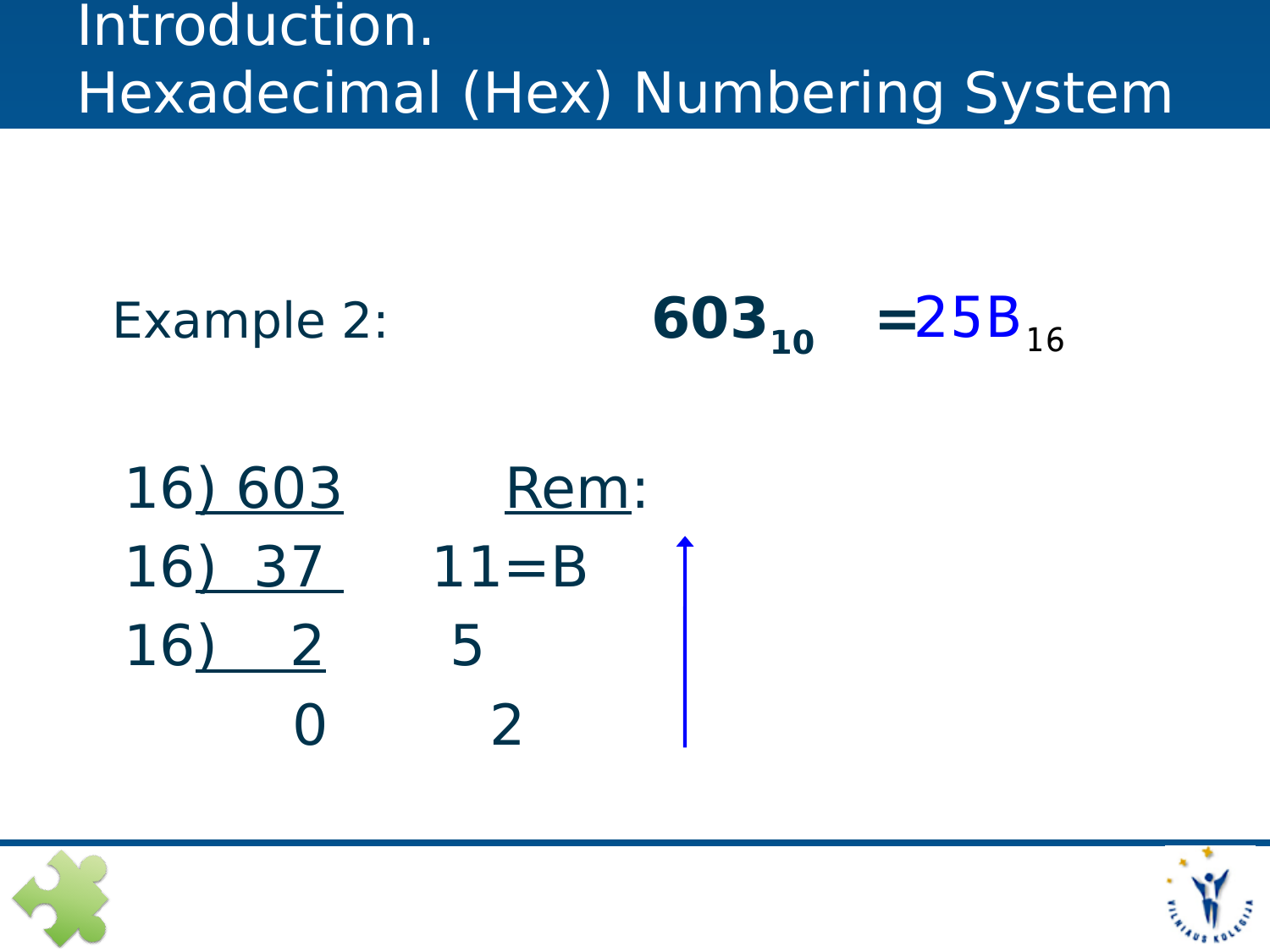

# Introduction. Hexadecimal (Hex) Numbering System
  Example 2:		 60310   =

	16) 603		Rem:
	16)  37 	   11=B
	16)    2	    5
            0         2

25B16